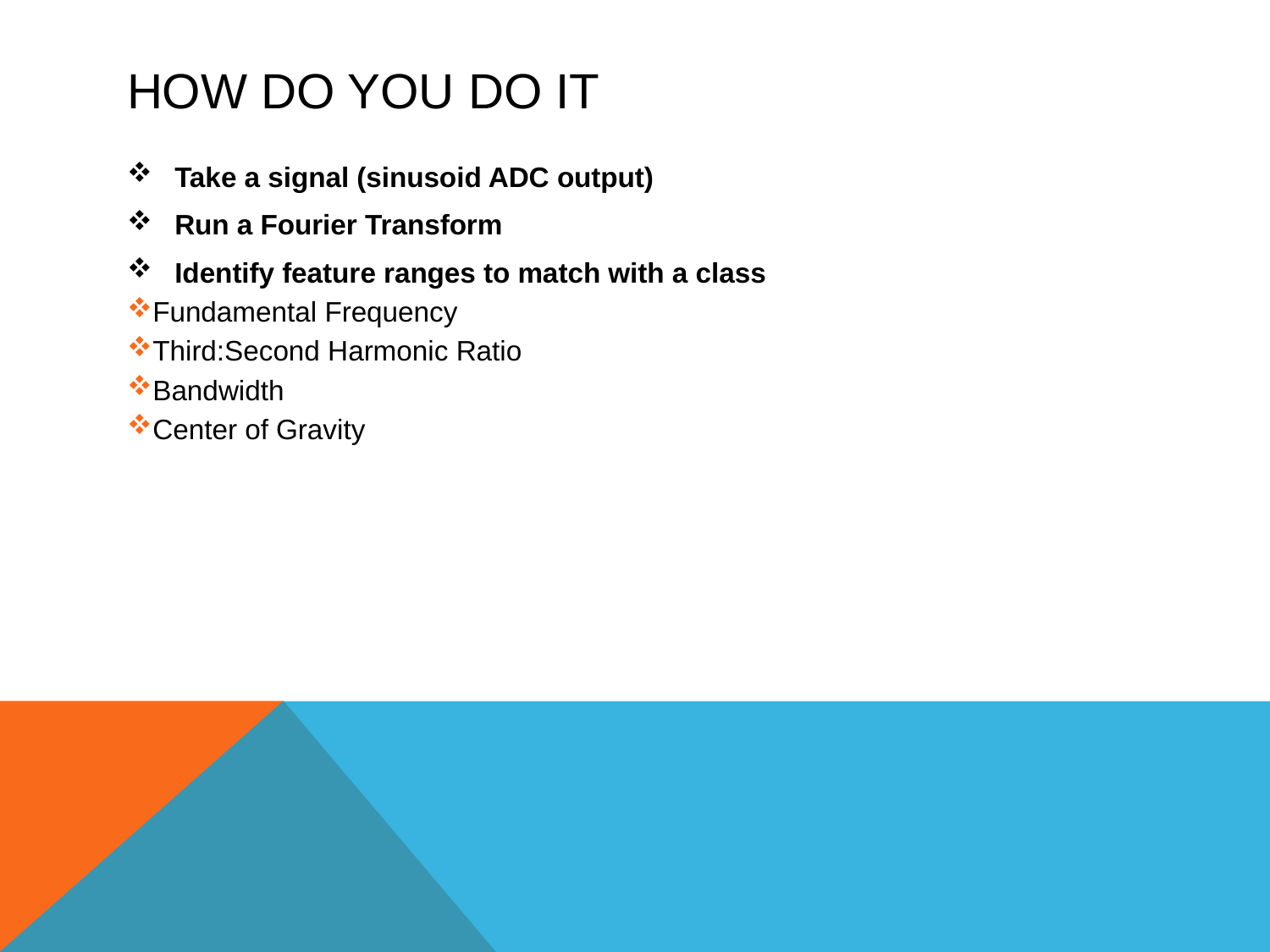

# How do you do it
Take a signal (sinusoid ADC output)
Run a Fourier Transform
Identify feature ranges to match with a class
Fundamental Frequency
Third:Second Harmonic Ratio
Bandwidth
Center of Gravity